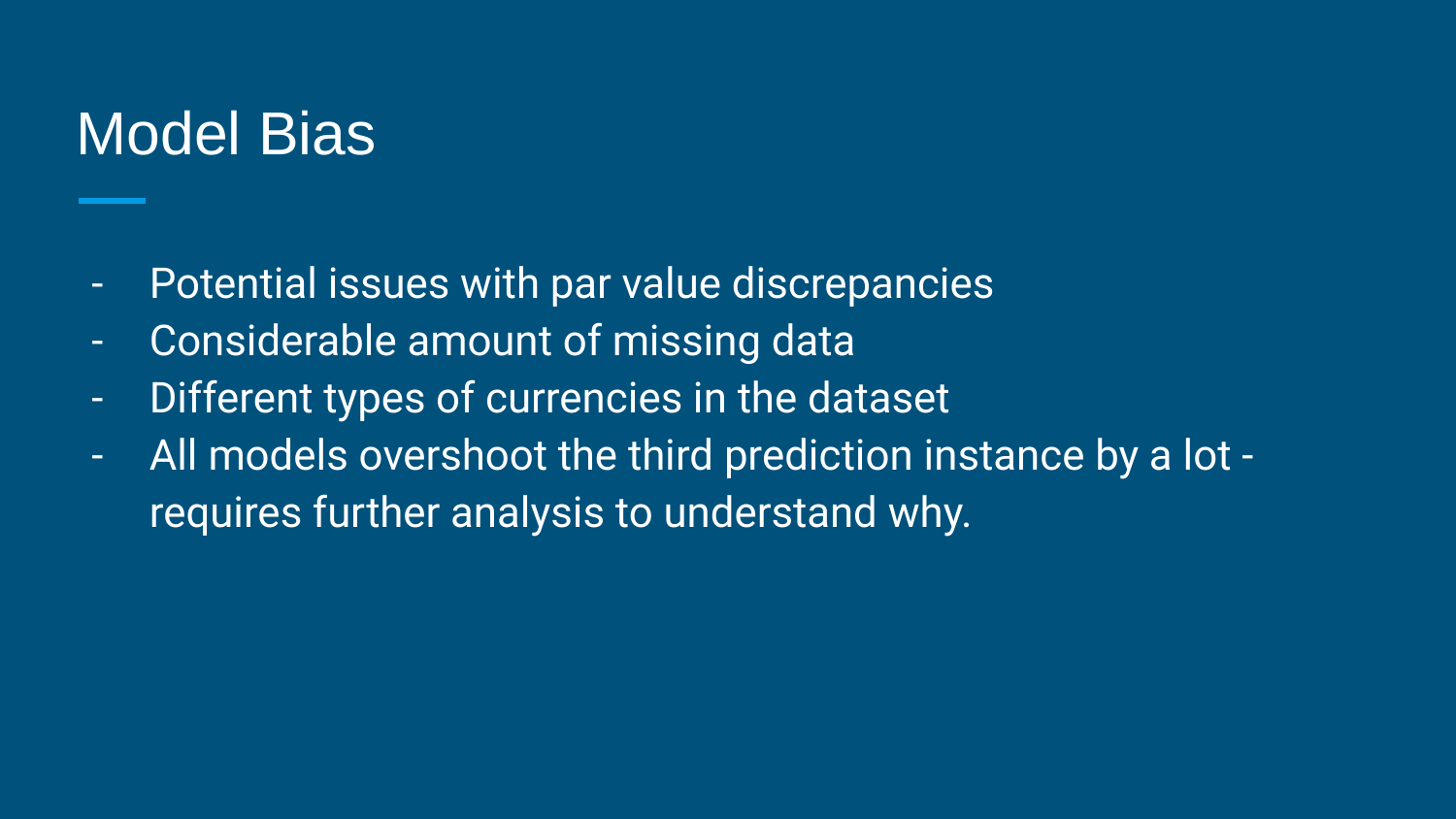

# Model Bias
Potential issues with par value discrepancies
Considerable amount of missing data
Different types of currencies in the dataset
All models overshoot the third prediction instance by a lot - requires further analysis to understand why.